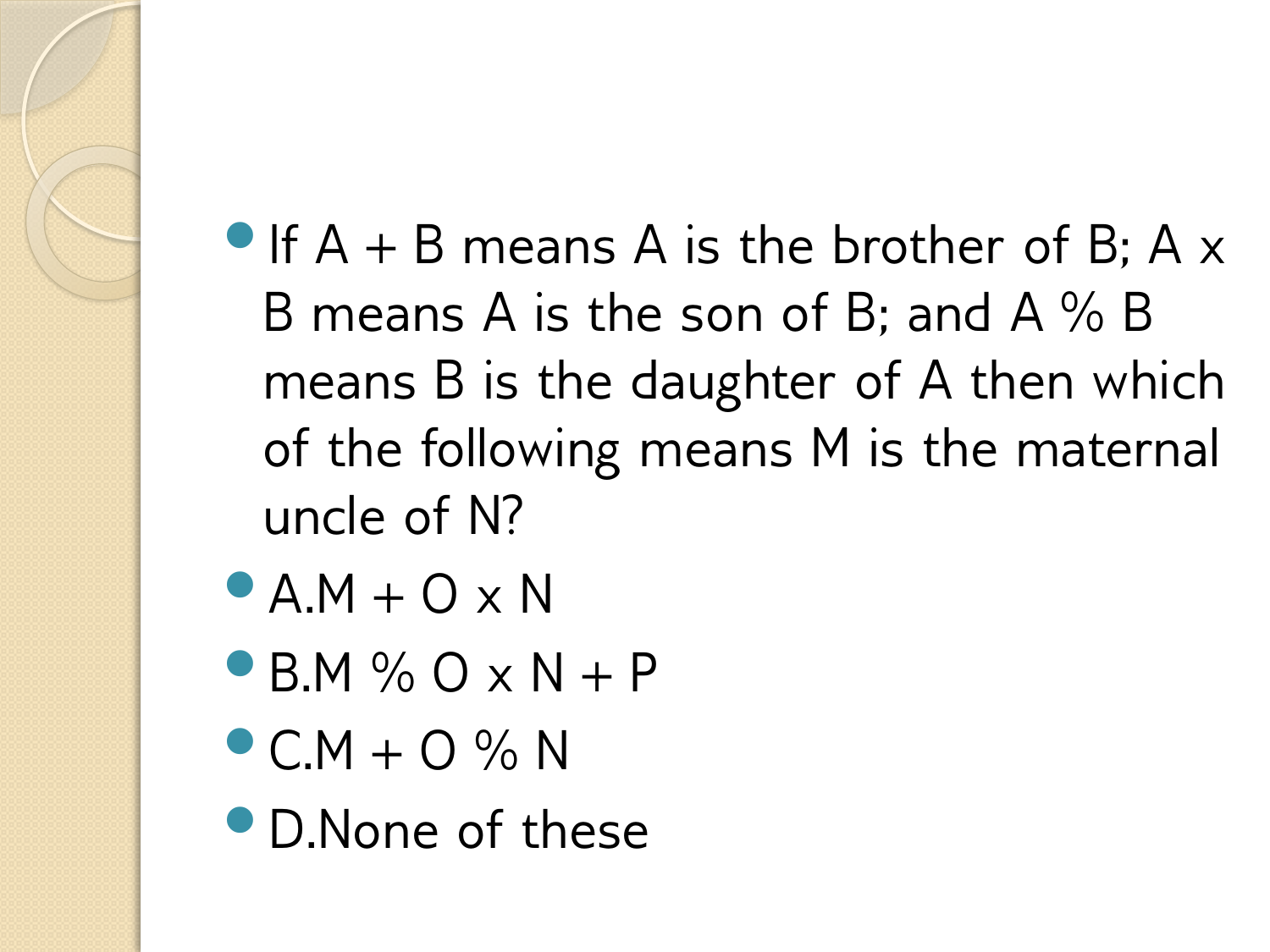

#
If A + B means A is the brother of B; A x B means A is the son of B; and A % B means B is the daughter of A then which of the following means M is the maternal uncle of N?
A.M + O x N
B.M % O x N + P
C.M + O % N
D.None of these